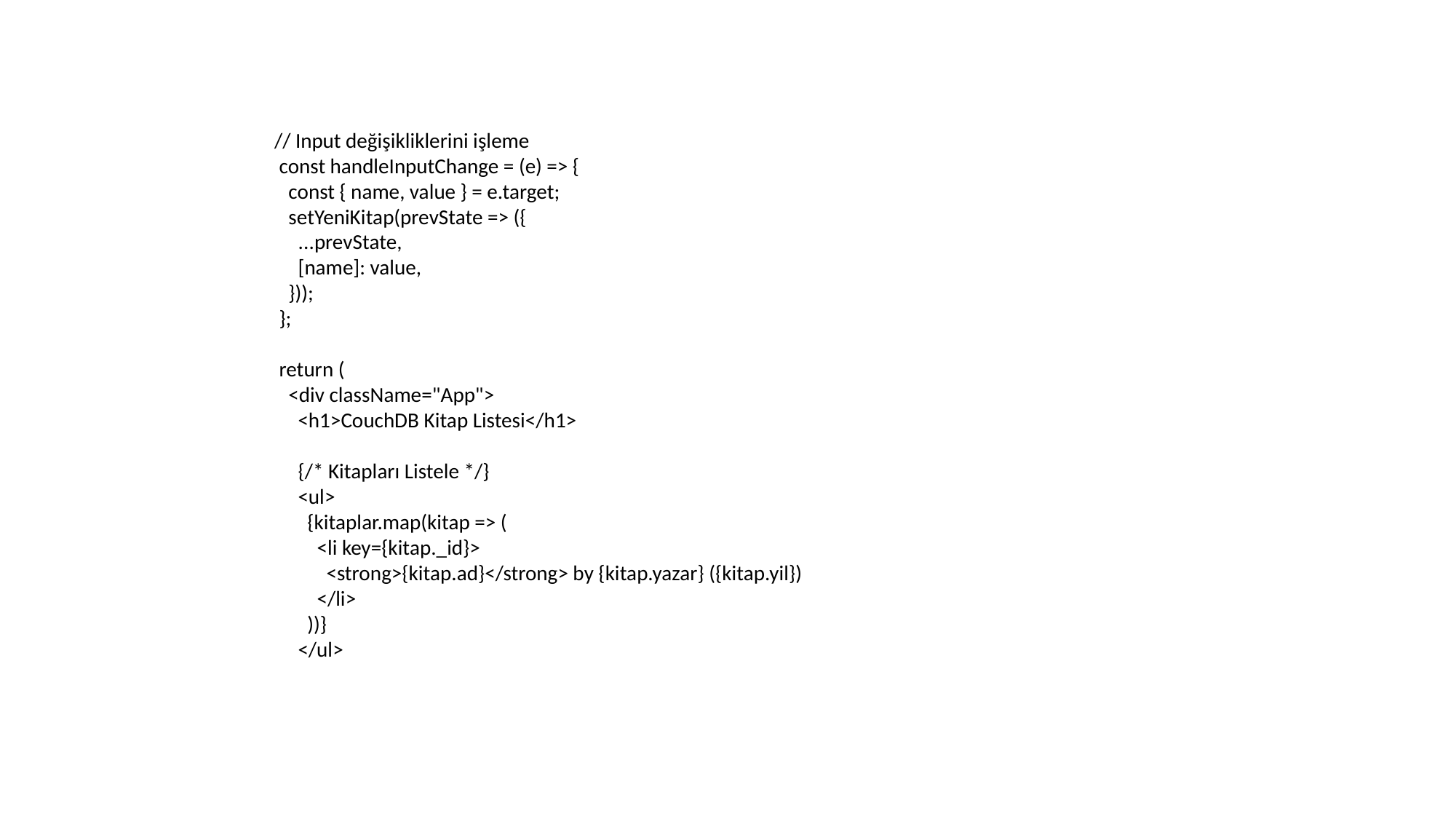

// Input değişikliklerini işleme
  const handleInputChange = (e) => {
    const { name, value } = e.target;
    setYeniKitap(prevState => ({
      ...prevState,
      [name]: value,
    }));
  };

  return (
    <div className="App">
      <h1>CouchDB Kitap Listesi</h1>

      {/* Kitapları Listele */}
      <ul>
        {kitaplar.map(kitap => (
          <li key={kitap._id}>
            <strong>{kitap.ad}</strong> by {kitap.yazar} ({kitap.yil})
          </li>
        ))}
      </ul>